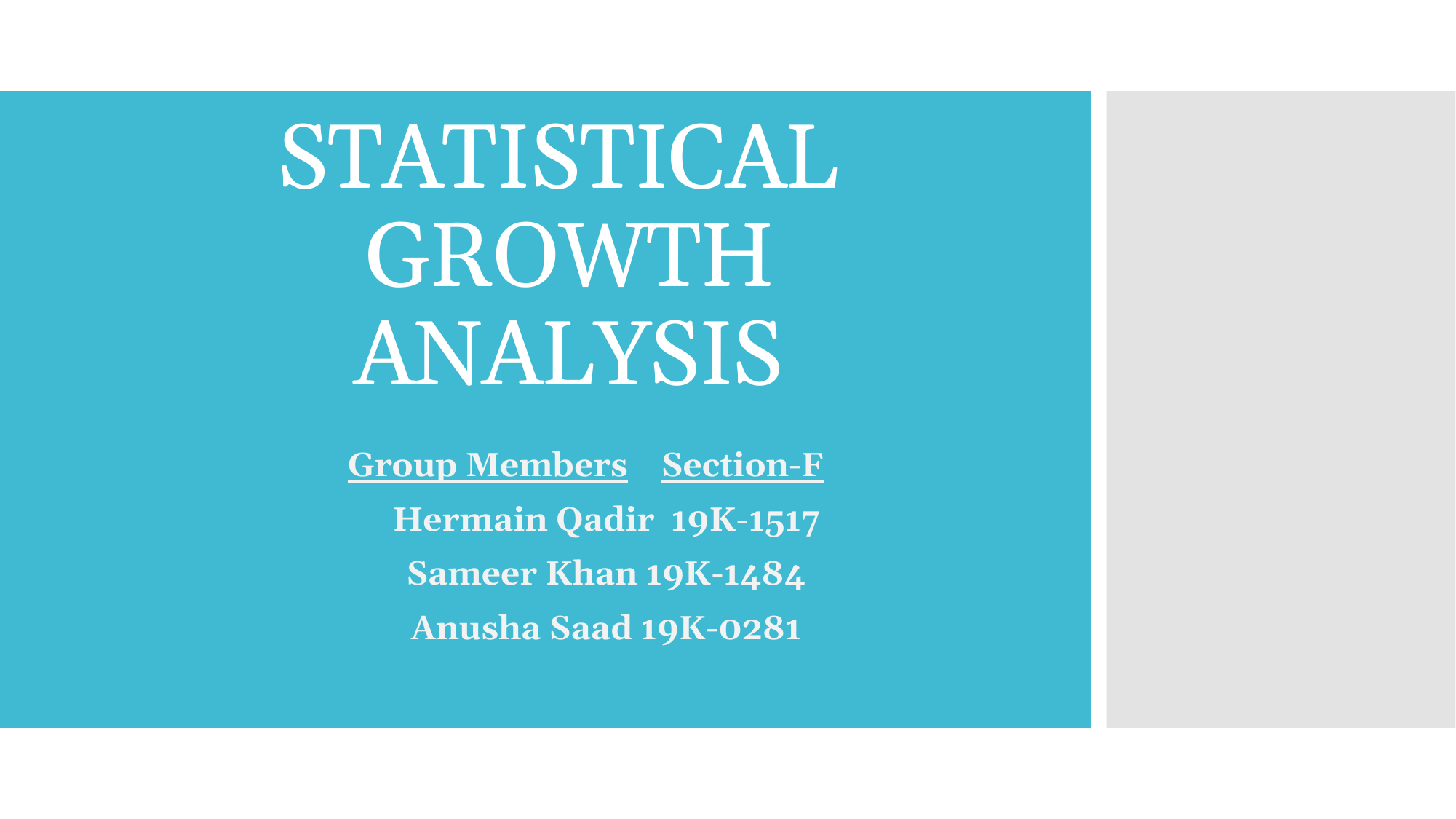

# STATISTICAL GROWTH ANALYSIS
Group Members    Section-F
Hermain Qadir  19K-1517
Sameer Khan 19K-1484
Anusha Saad 19K-0281